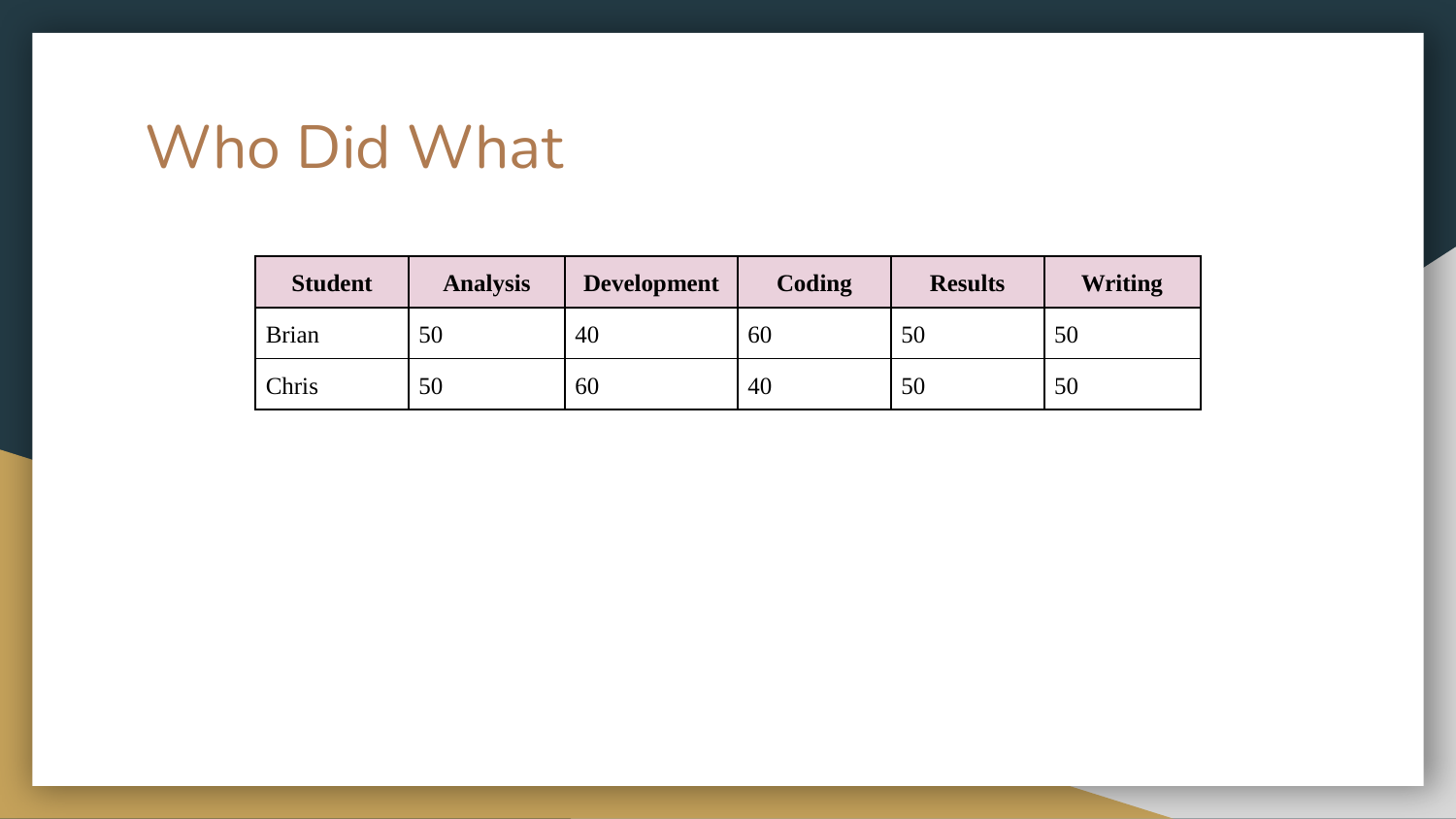

# Who Did What
| Student | Analysis | Development | Coding | Results | Writing |
| --- | --- | --- | --- | --- | --- |
| Brian | 50 | 40 | 60 | 50 | 50 |
| Chris | 50 | 60 | 40 | 50 | 50 |